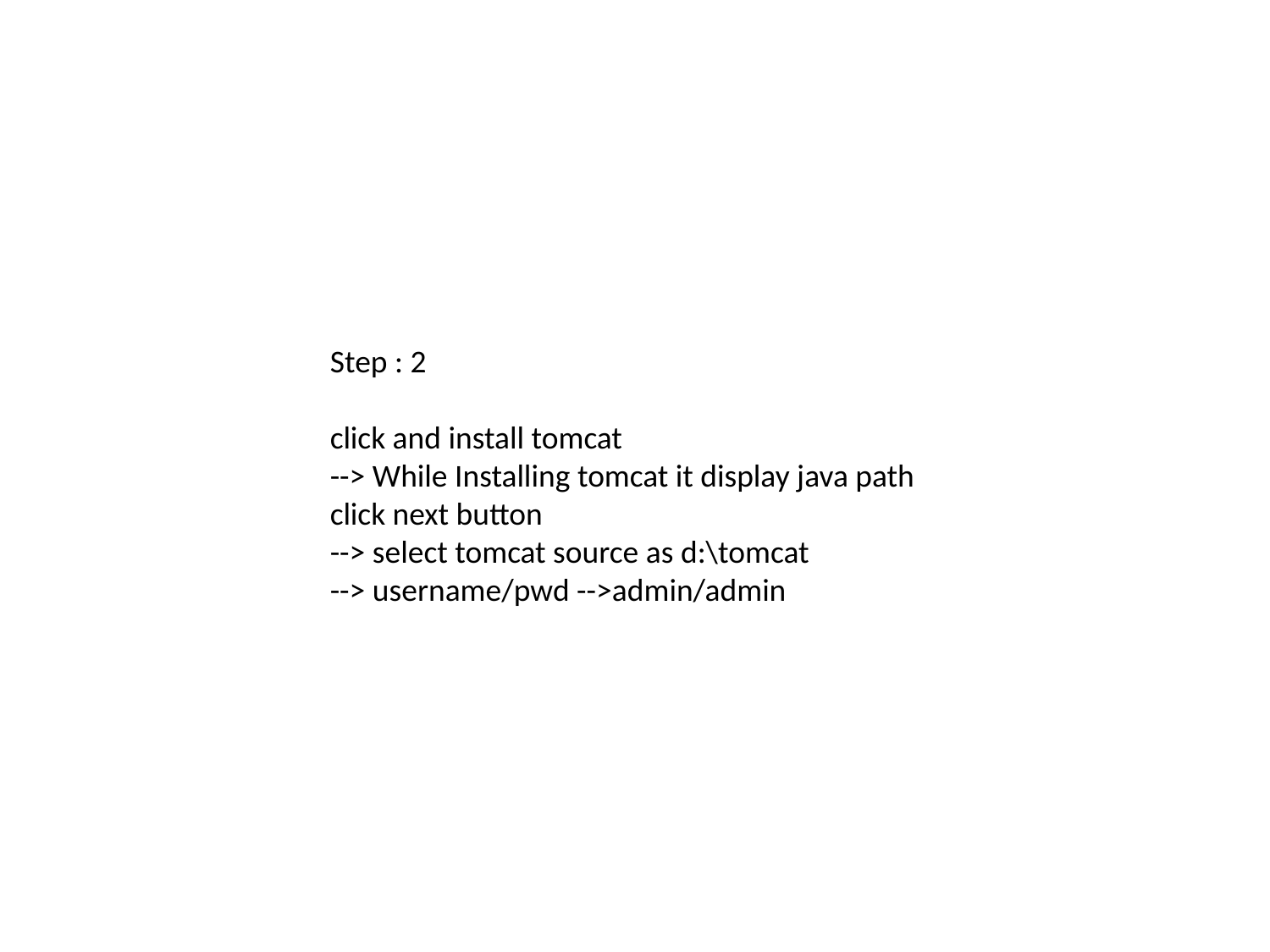

Step : 2

click and install tomcat
--> While Installing tomcat it display java path click next button
--> select tomcat source as d:\tomcat
--> username/pwd -->admin/admin